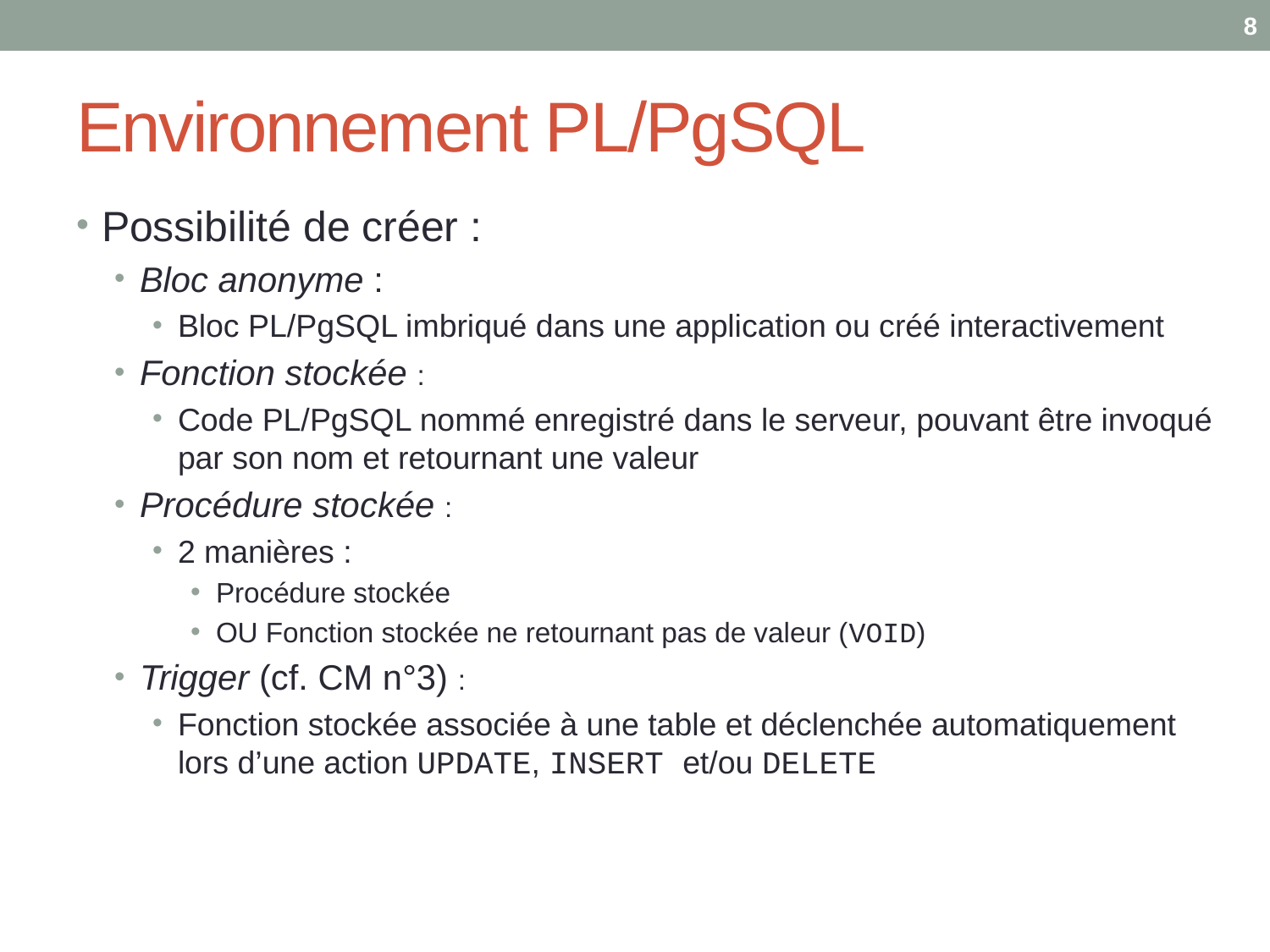

8
# Environnement PL/PgSQL
Possibilité de créer :
Bloc anonyme :
Bloc PL/PgSQL imbriqué dans une application ou créé interactivement
Fonction stockée :
Code PL/PgSQL nommé enregistré dans le serveur, pouvant être invoqué par son nom et retournant une valeur
Procédure stockée :
2 manières :
Procédure stockée
OU Fonction stockée ne retournant pas de valeur (VOID)
Trigger (cf. CM n°3) :
Fonction stockée associée à une table et déclenchée automatiquement lors d’une action UPDATE, INSERT et/ou DELETE